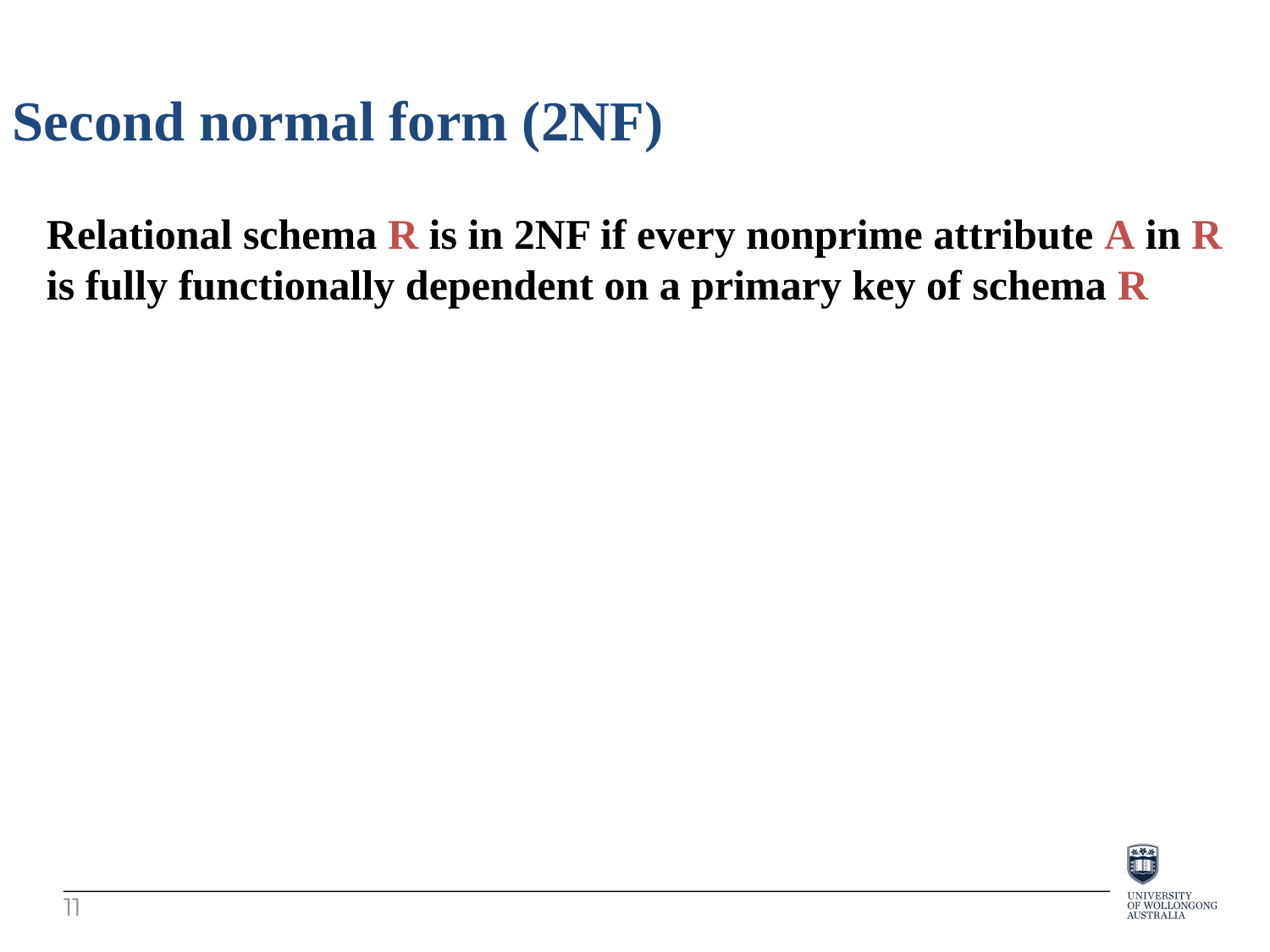

Second normal form (2NF)
Relational schema R is in 2NF if every nonprime attribute A in R is fully functionally dependent on a primary key of schema R
11